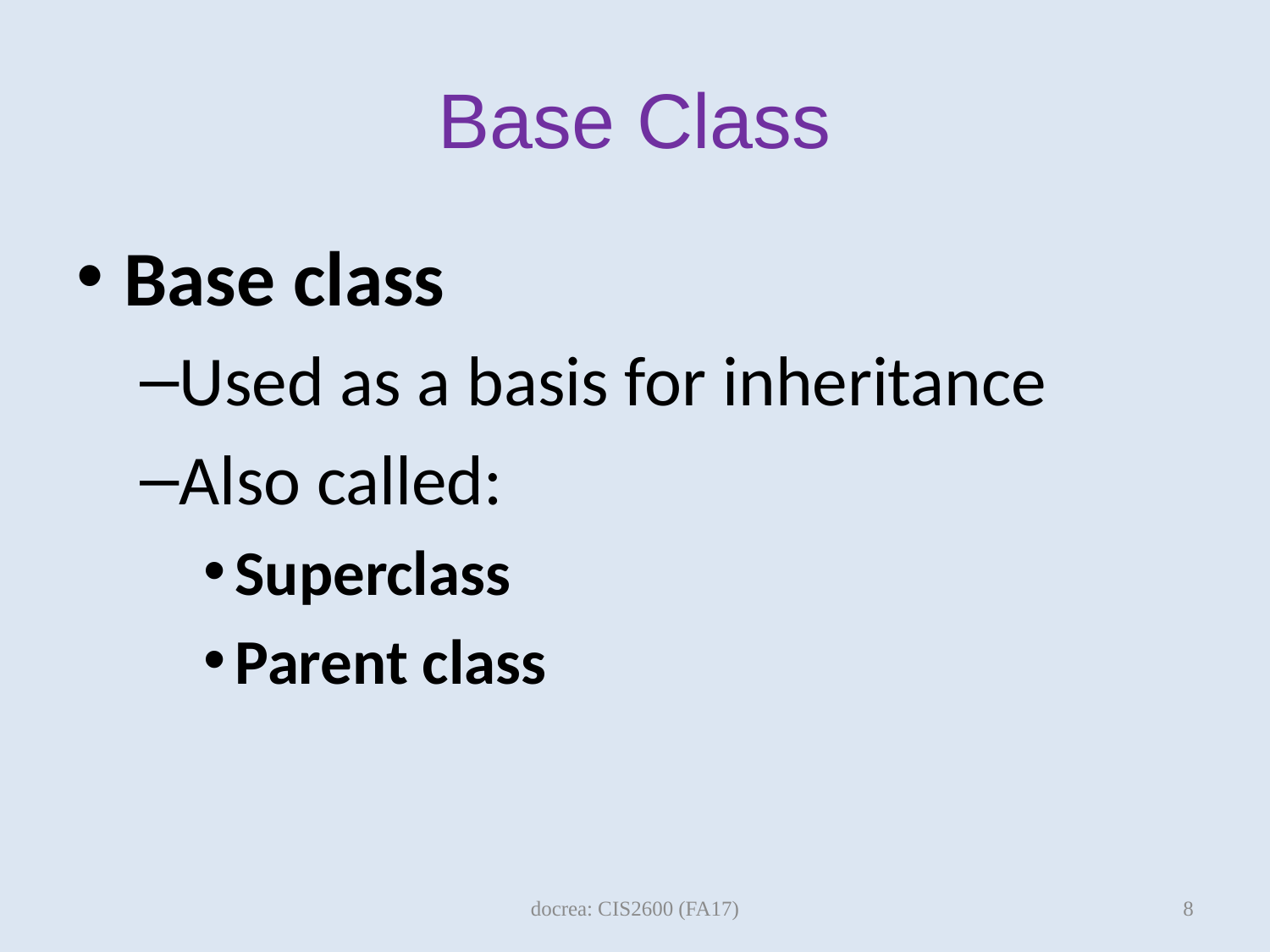

# Base Class
Base class
Used as a basis for inheritance
Also called:
Superclass
Parent class
8
docrea: CIS2600 (FA17)